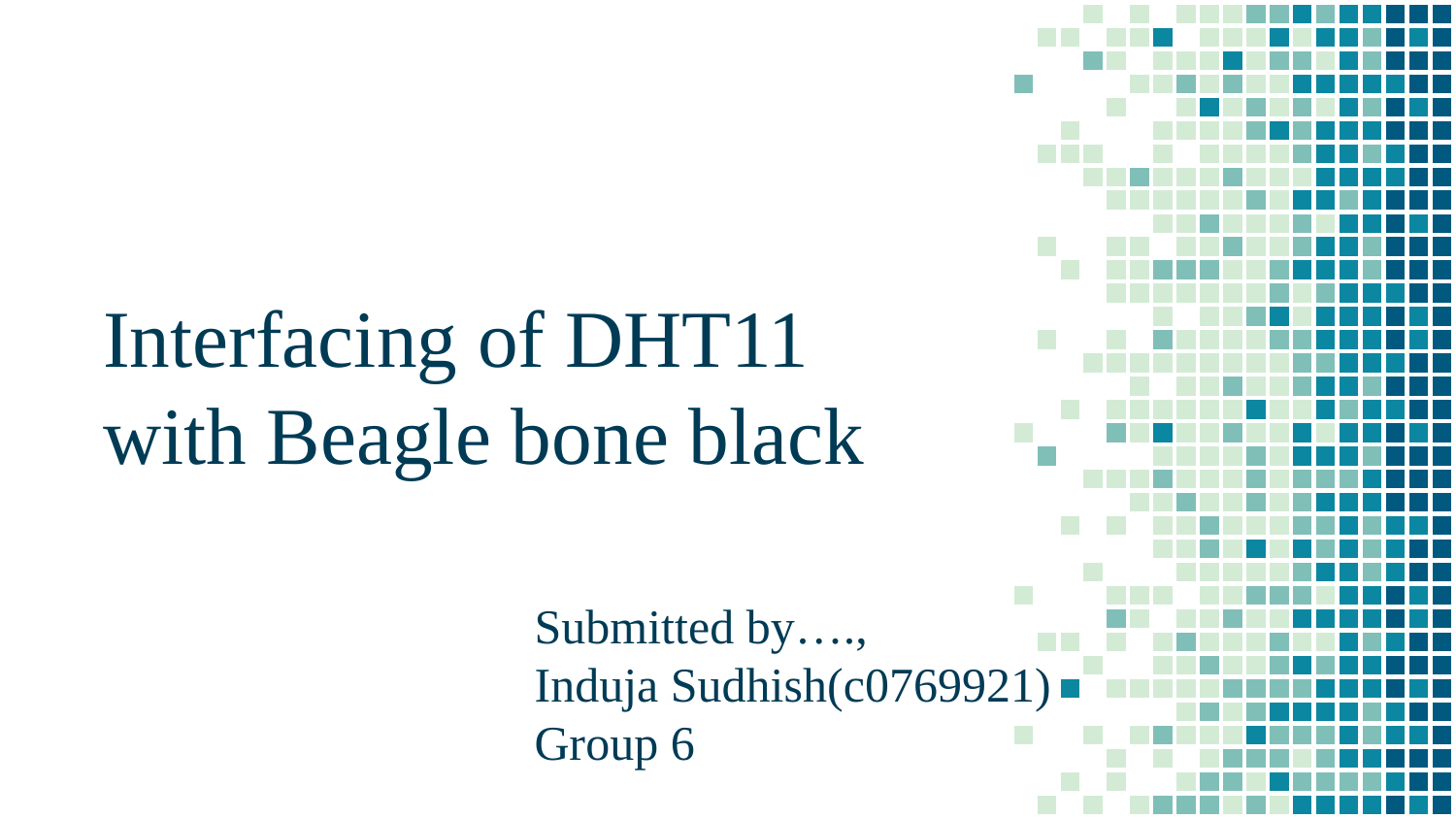

# Interfacing of DHT11 with Beagle bone black
Submitted by….,
Induja Sudhish(c0769921)
Group 6